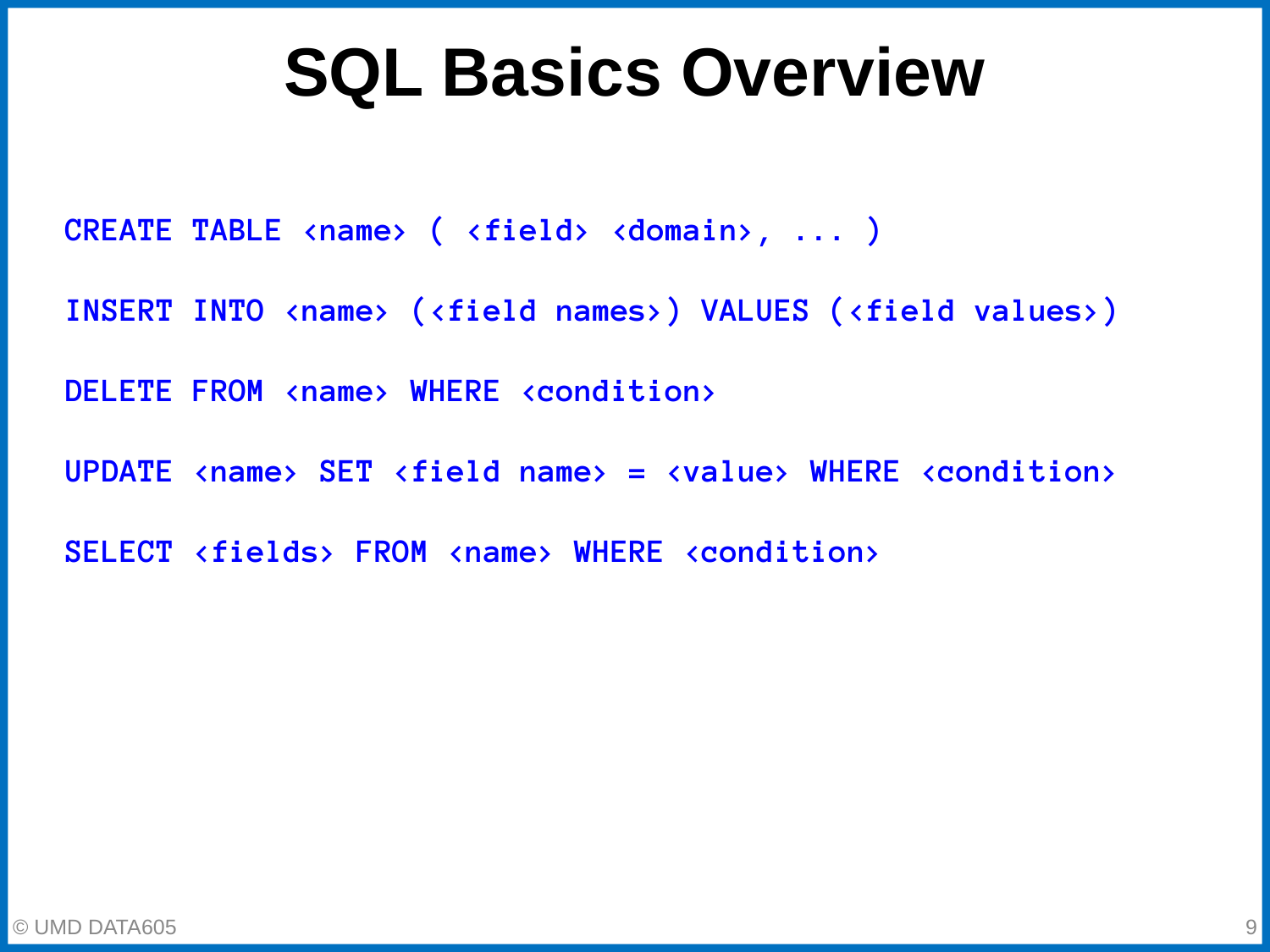

# SQL Basics Overview

CREATE TABLE <name> ( <field> <domain>, ... )
INSERT INTO <name> (<field names>) VALUES (<field values>)
DELETE FROM <name> WHERE <condition>
UPDATE <name> SET <field name> = <value> WHERE <condition>
SELECT <fields> FROM <name> WHERE <condition>
© UMD DATA605
9